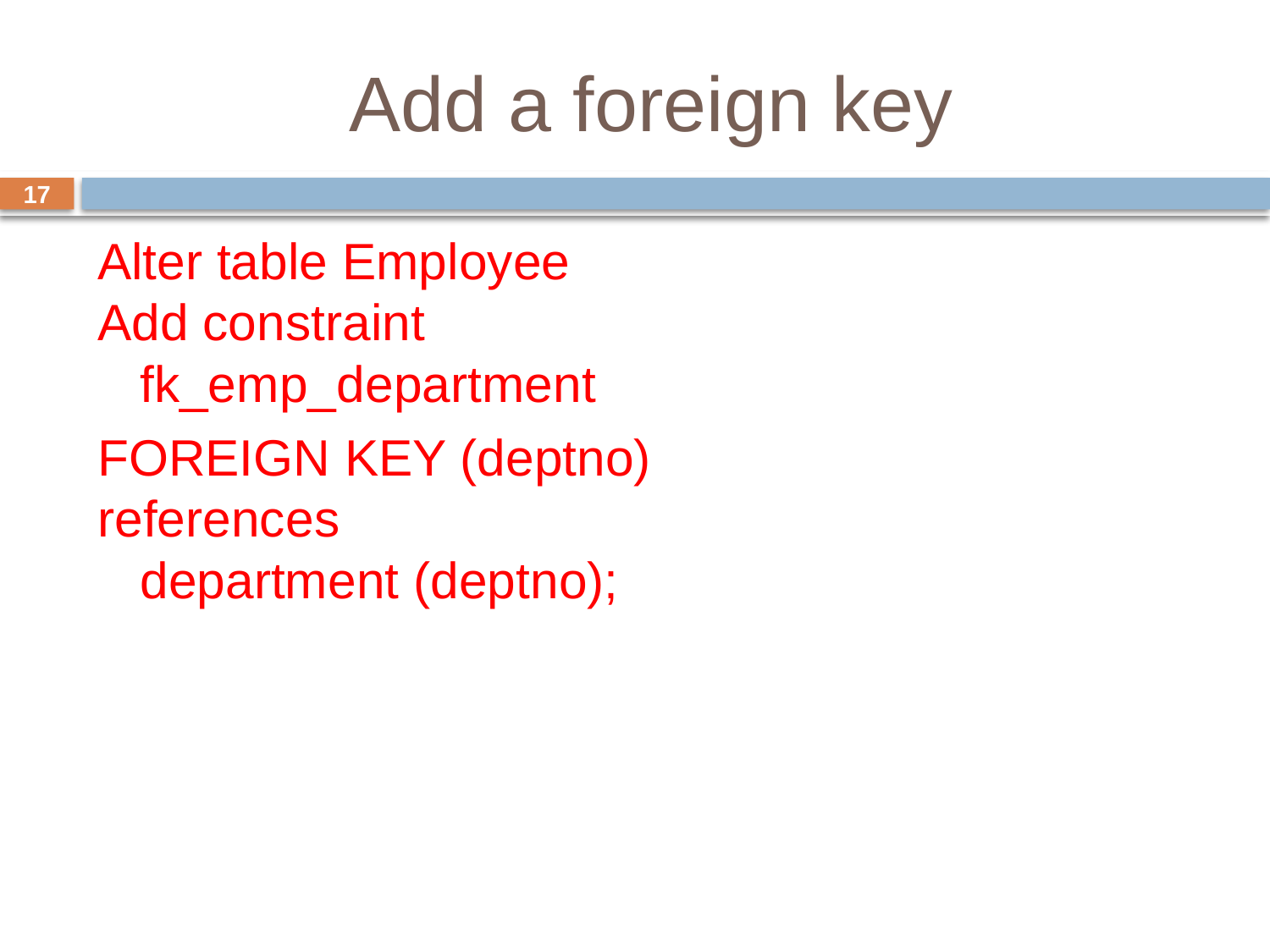

# Add a foreign key
17
Alter table Employee
Add constraint
   fk_emp_department
FOREIGN KEY (deptno)
references
   department (deptno);